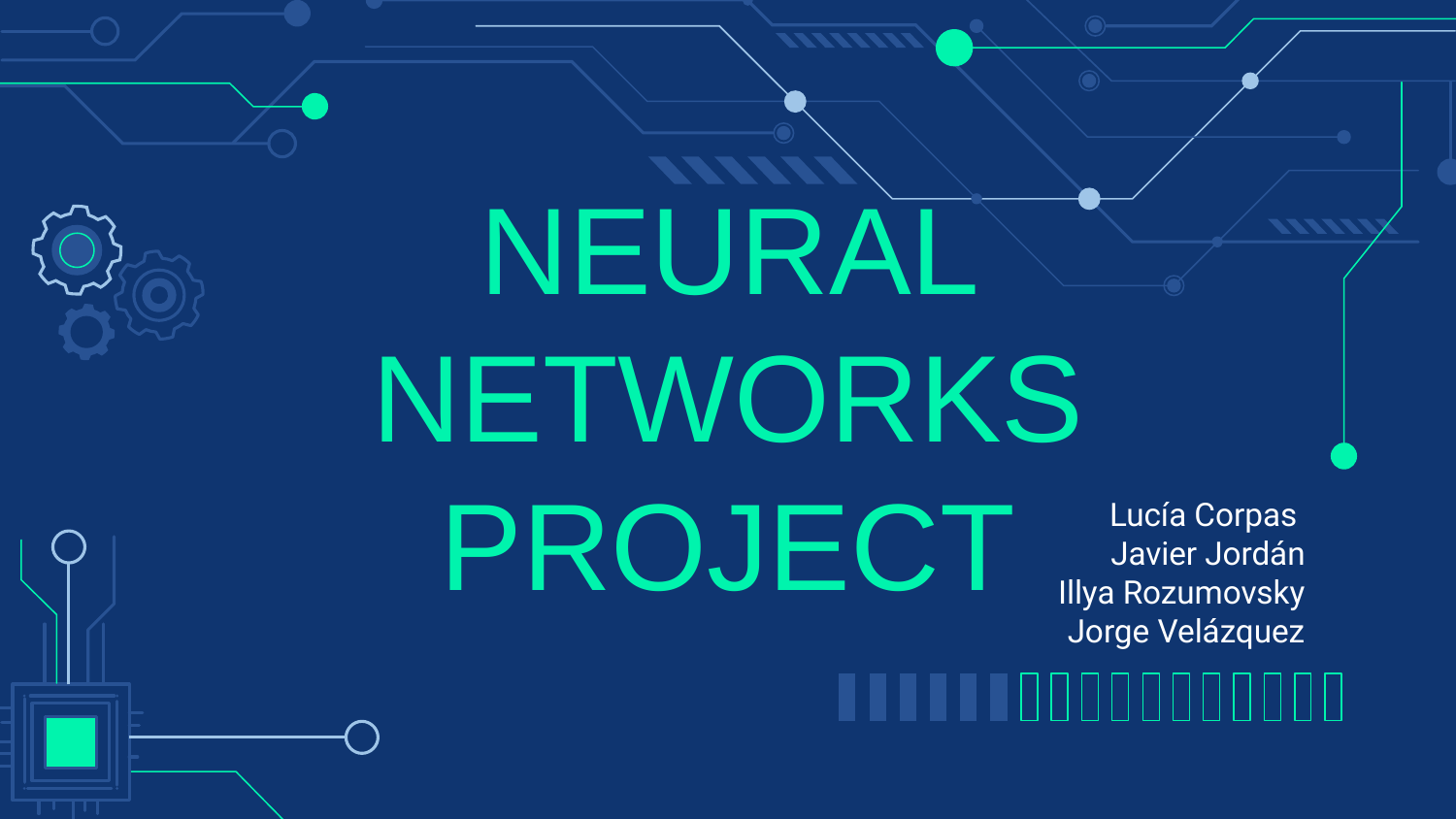

# NEURAL NETWORKS PROJECT
                                                                                                             Lucía Corpas
						 Javier Jordán
Illya Rozumovsky
Jorge Velázquez